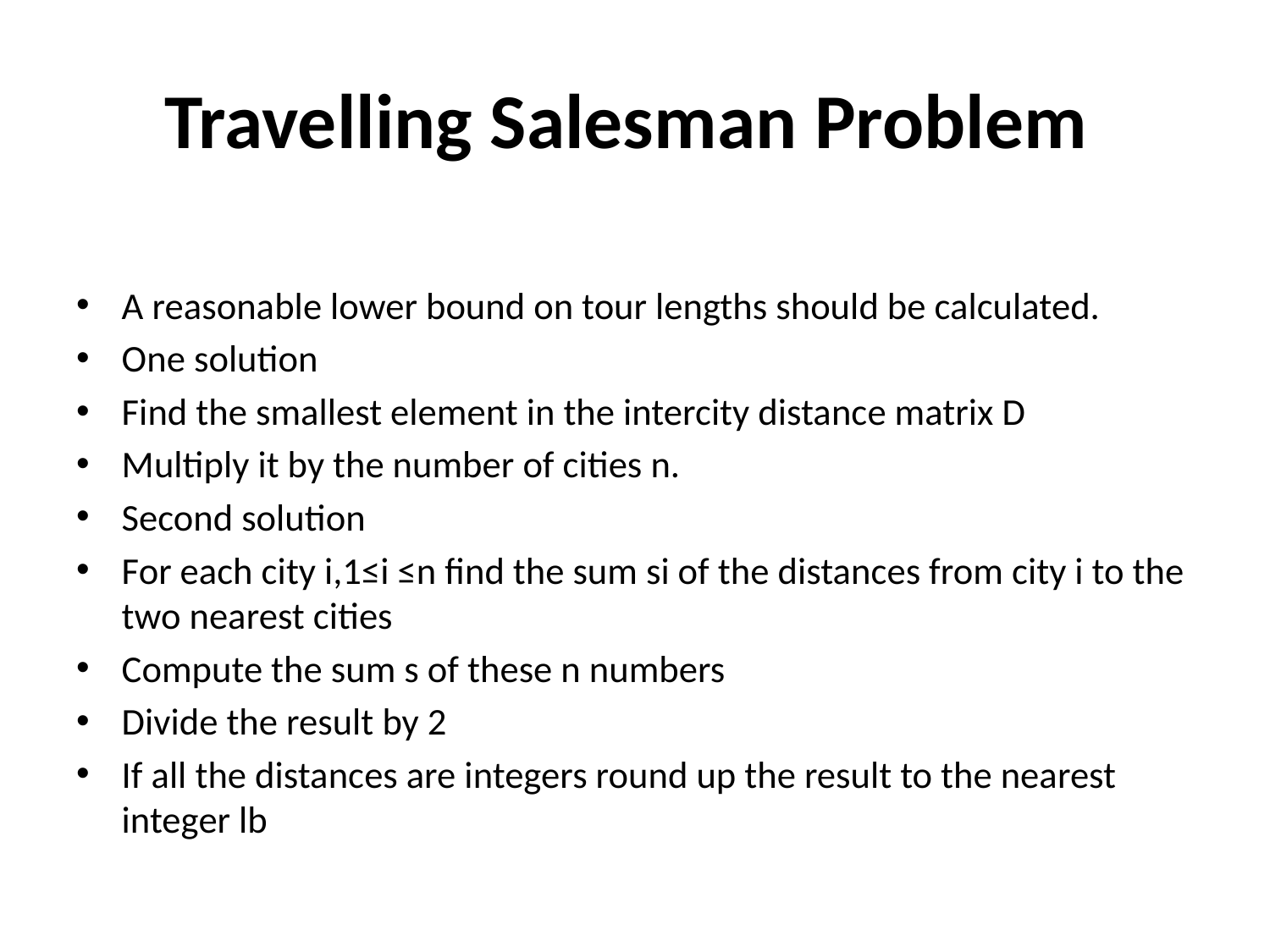

# Travelling Salesman Problem

A reasonable lower bound on tour lengths should be calculated.
One solution
Find the smallest element in the intercity distance matrix D
Multiply it by the number of cities n.
Second solution
For each city i,1≤i ≤n find the sum si of the distances from city i to the two nearest cities
Compute the sum s of these n numbers
Divide the result by 2
If all the distances are integers round up the result to the nearest integer lb